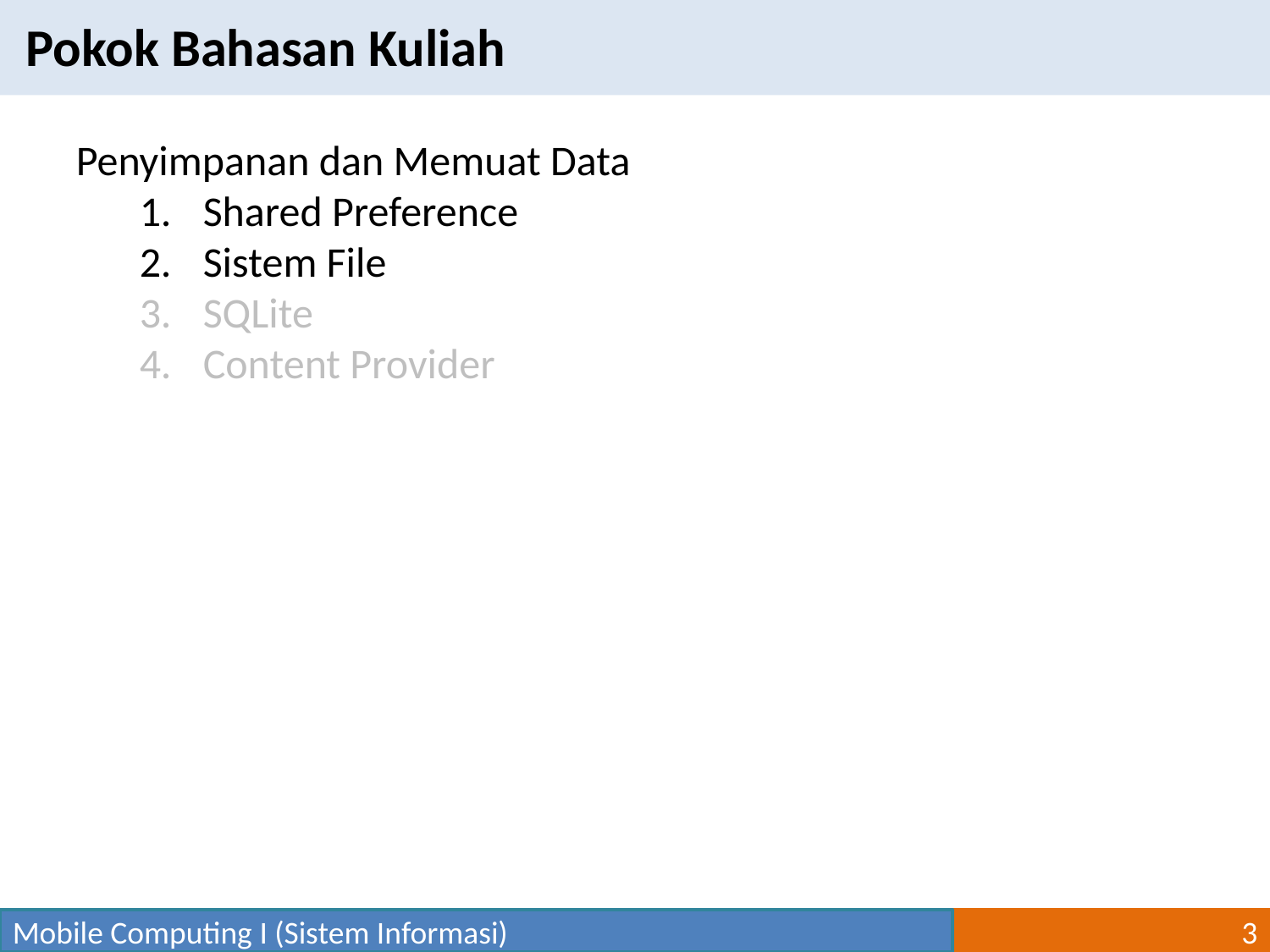

Pokok Bahasan Kuliah
Penyimpanan dan Memuat Data
Shared Preference
Sistem File
SQLite
Content Provider
Mobile Computing I (Sistem Informasi)
3